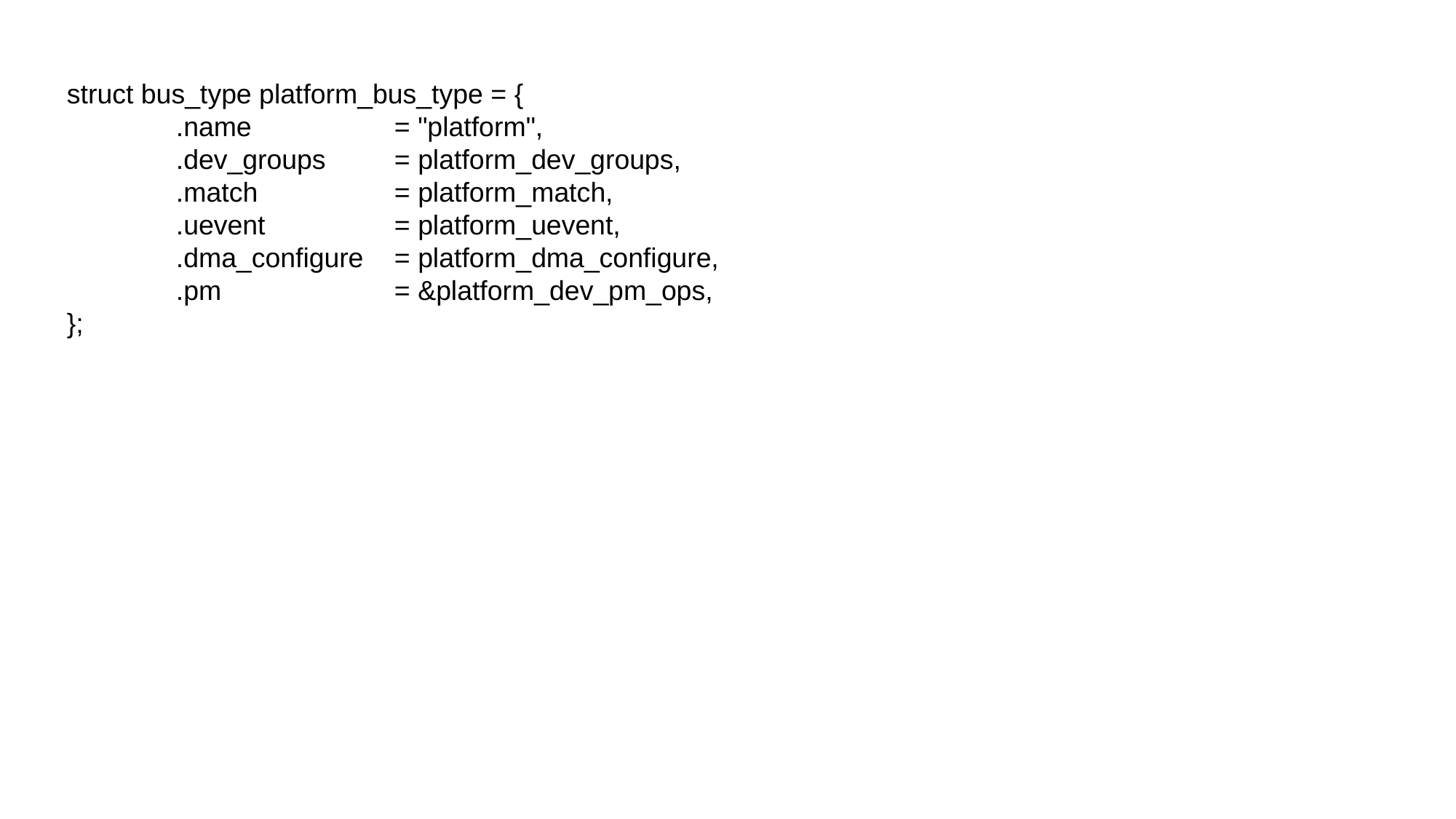

struct bus_type platform_bus_type = {
	.name		= "platform",
	.dev_groups	= platform_dev_groups,
	.match		= platform_match,
	.uevent		= platform_uevent,
	.dma_configure	= platform_dma_configure,
	.pm		= &platform_dev_pm_ops,
};